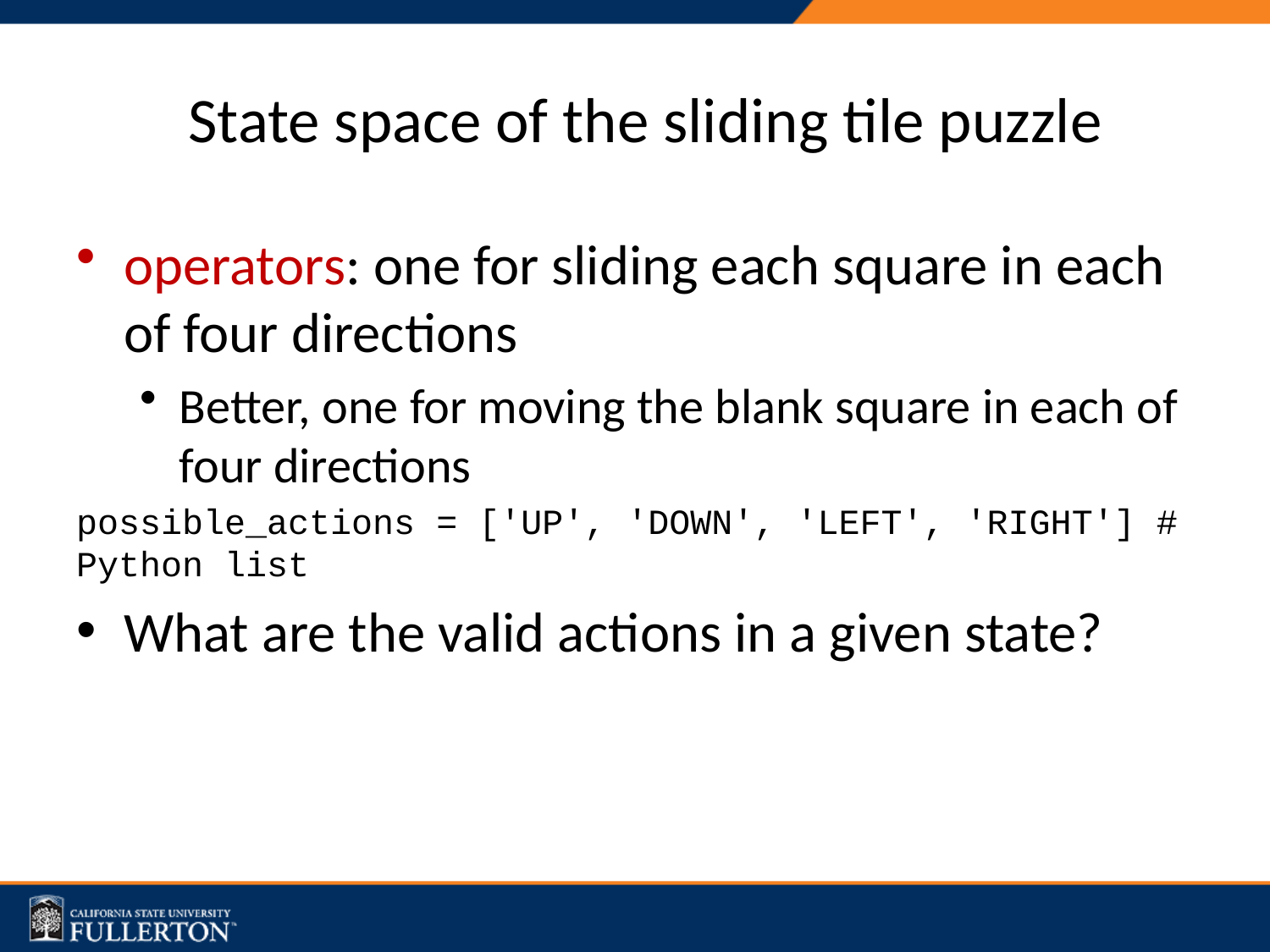

# State space of the sliding tile puzzle
operators: one for sliding each square in each of four directions
Better, one for moving the blank square in each of four directions
possible_actions = ['UP', 'DOWN', 'LEFT', 'RIGHT'] # Python list
What are the valid actions in a given state?